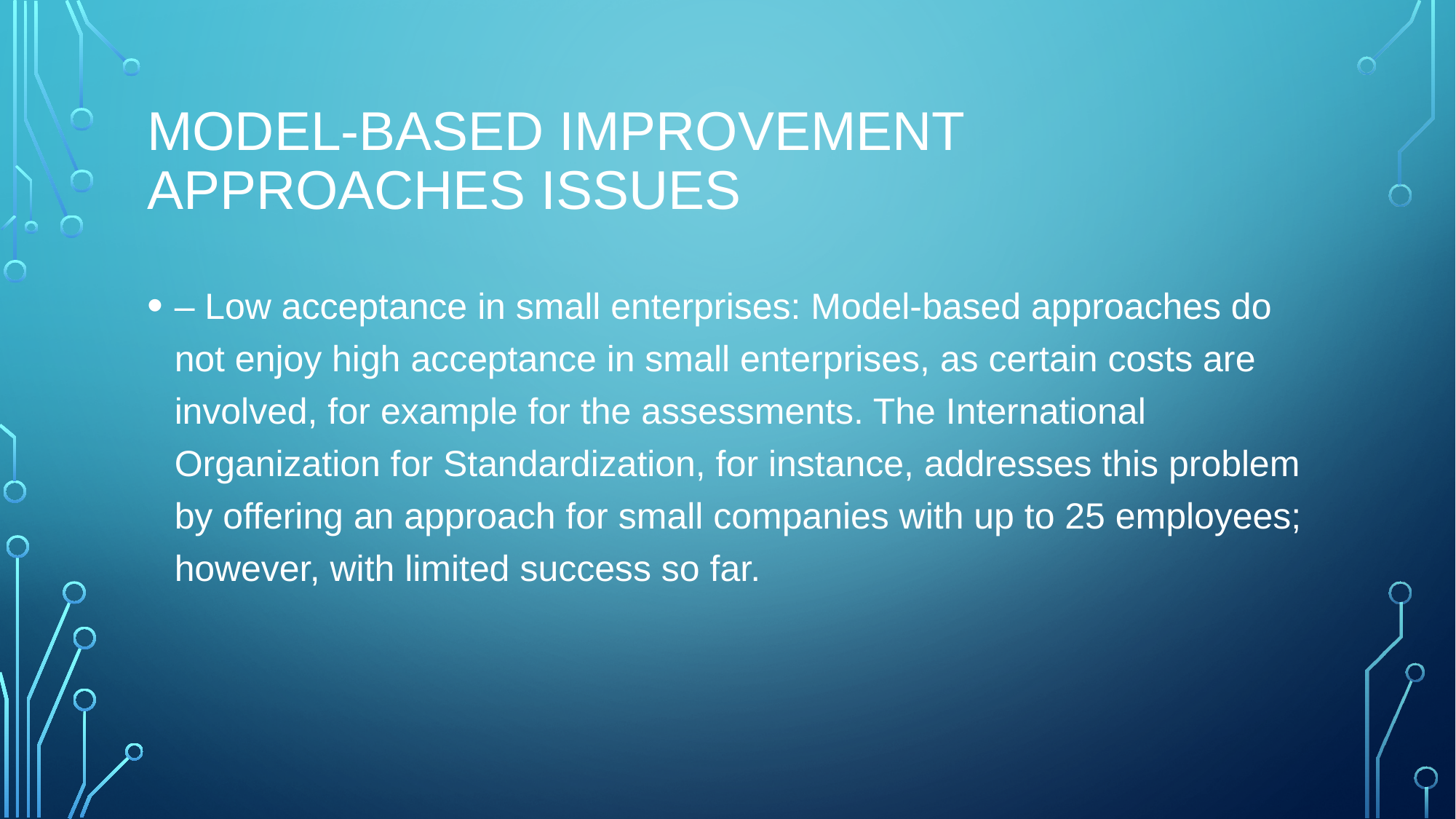

# Model-based improvement approaches issues
– Low acceptance in small enterprises: Model-based approaches do not enjoy high acceptance in small enterprises, as certain costs are involved, for example for the assessments. The International Organization for Standardization, for instance, addresses this problem by offering an approach for small companies with up to 25 employees; however, with limited success so far.